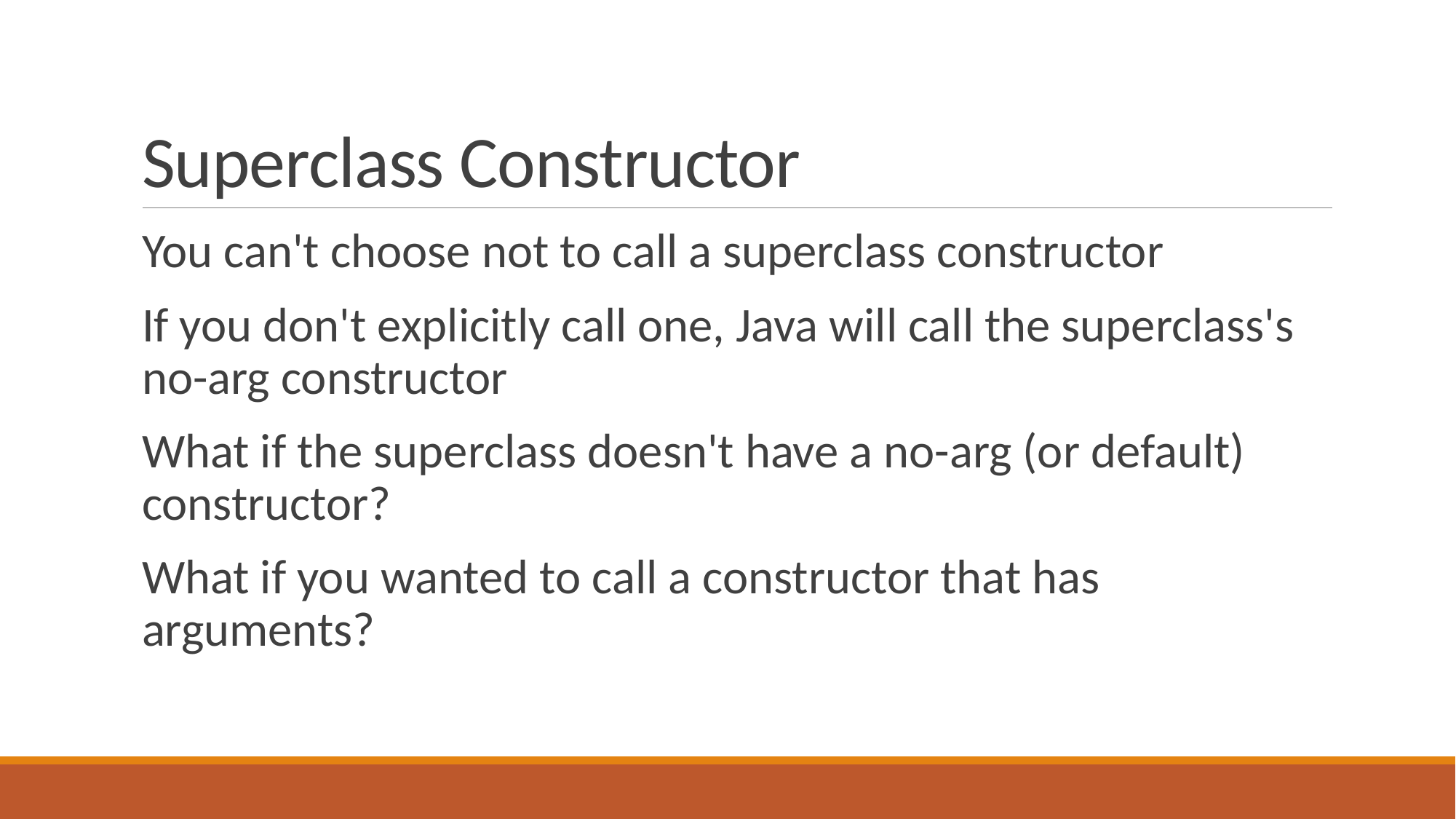

# Superclass Constructor
You can't choose not to call a superclass constructor
If you don't explicitly call one, Java will call the superclass's no-arg constructor
What if the superclass doesn't have a no-arg (or default) constructor?
What if you wanted to call a constructor that has arguments?